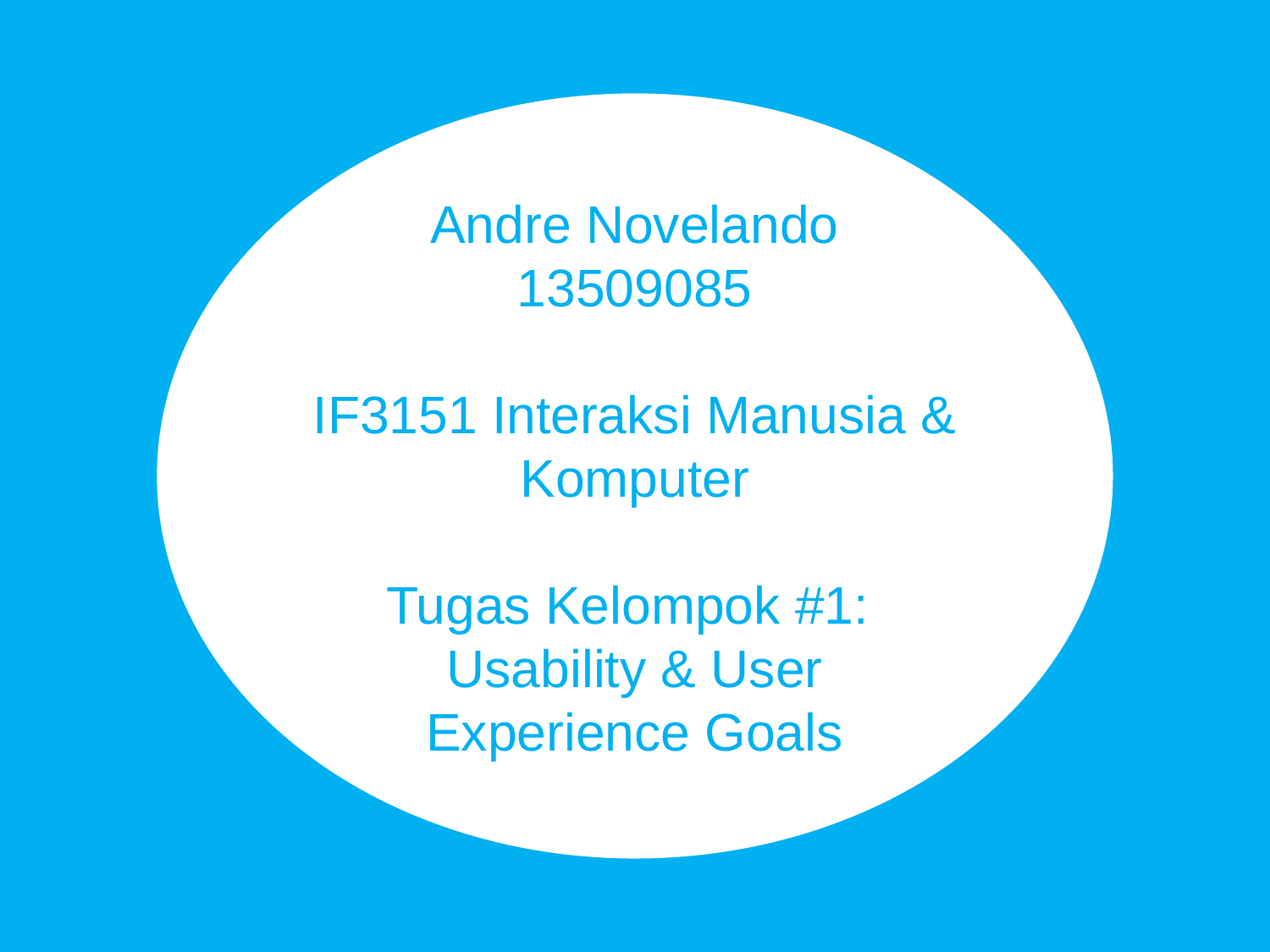

Andre Novelando 13509085

IF3151 Interaksi Manusia & Komputer

Tugas Kelompok #1:
Usability & User Experience Goals